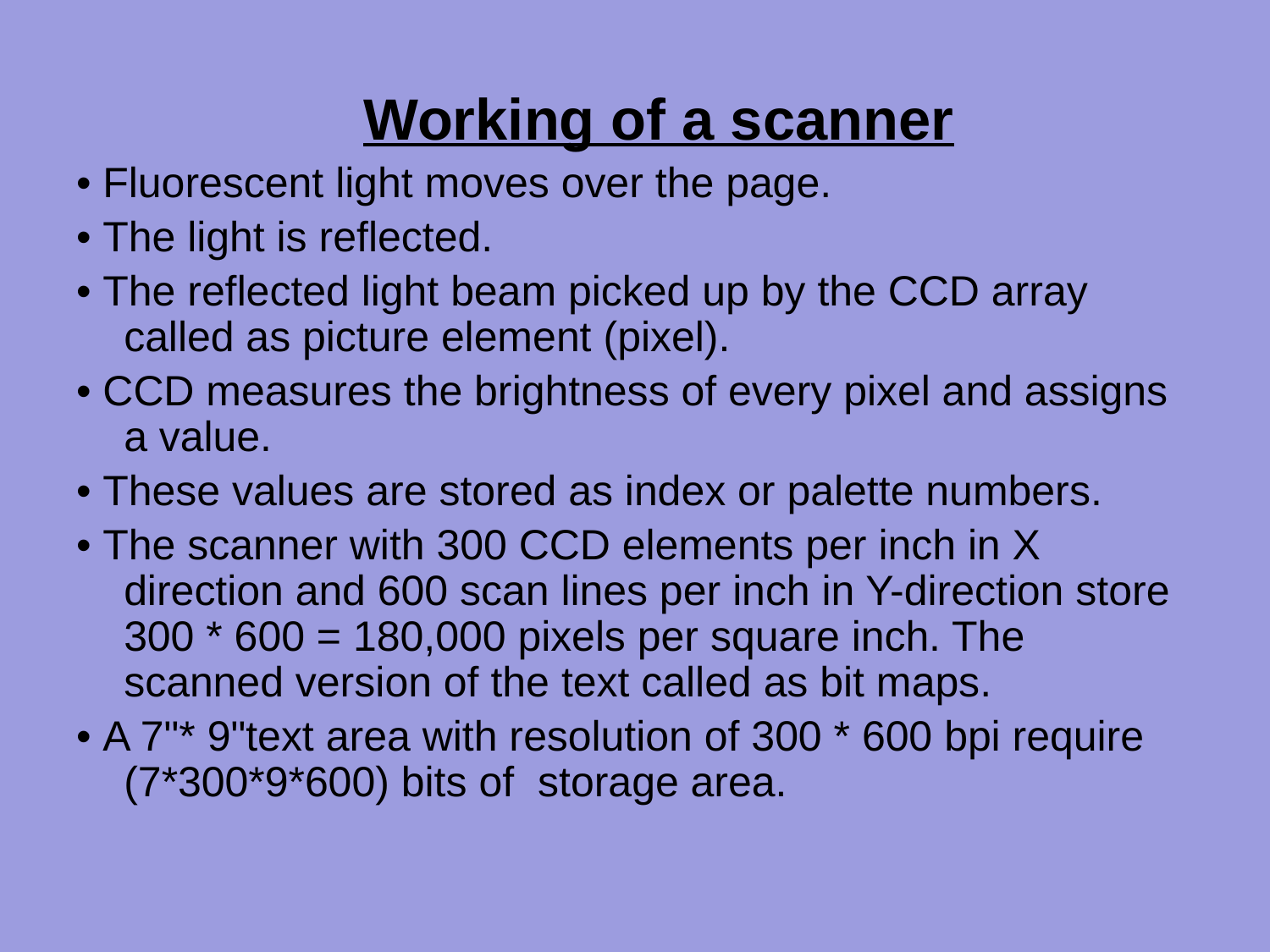

Working of a scanner
• Fluorescent light moves over the page.
• The light is reflected.
• The reflected light beam picked up by the CCD array called as picture element (pixel).
• CCD measures the brightness of every pixel and assigns a value.
• These values are stored as index or palette numbers.
• The scanner with 300 CCD elements per inch in X direction and 600 scan lines per inch in Y-direction store 300 * 600 = 180,000 pixels per square inch. The scanned version of the text called as bit maps.
• A 7"* 9"text area with resolution of 300 * 600 bpi require (7*300*9*600) bits of  storage area.